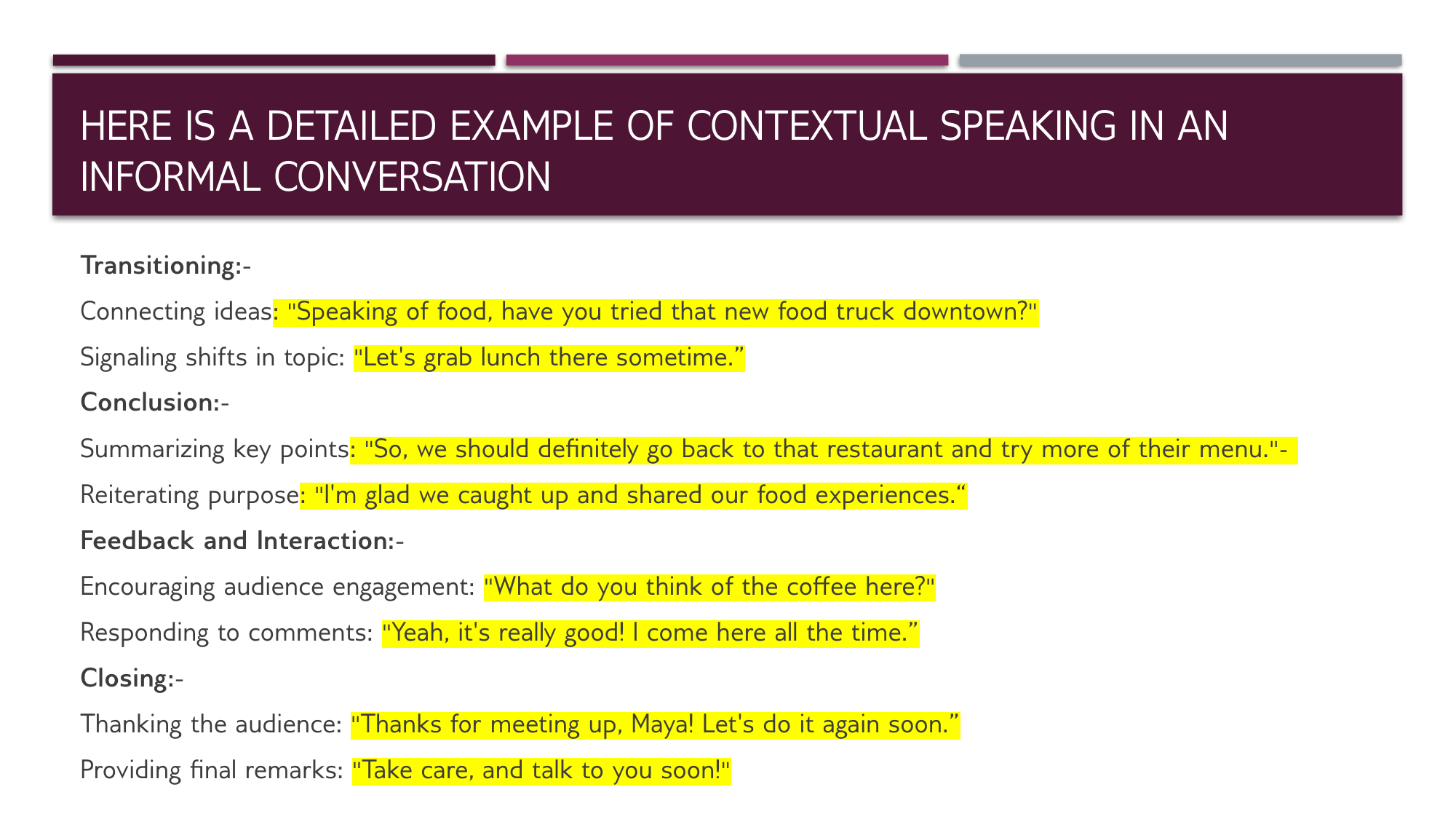

# Here is a detailed example of contextual speaking in an informal conversation
Transitioning:-
Connecting ideas: "Speaking of food, have you tried that new food truck downtown?"
Signaling shifts in topic: "Let's grab lunch there sometime.”
Conclusion:-
Summarizing key points: "So, we should definitely go back to that restaurant and try more of their menu."-
Reiterating purpose: "I'm glad we caught up and shared our food experiences.“
Feedback and Interaction:-
Encouraging audience engagement: "What do you think of the coffee here?"
Responding to comments: "Yeah, it's really good! I come here all the time.”
Closing:-
Thanking the audience: "Thanks for meeting up, Maya! Let's do it again soon.”
Providing final remarks: "Take care, and talk to you soon!"